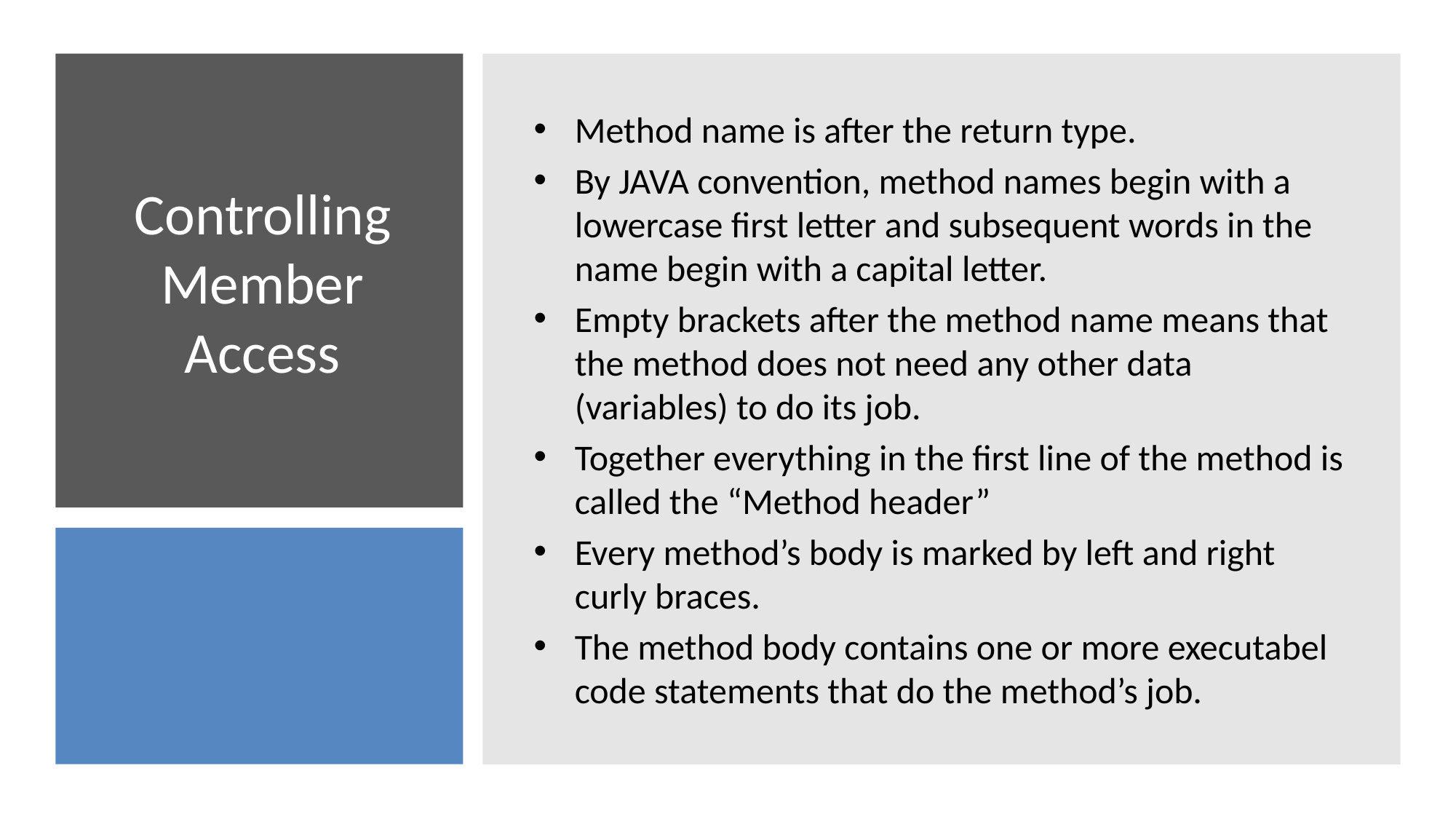

Method name is after the return type.
By JAVA convention, method names begin with a lowercase first letter and subsequent words in the name begin with a capital letter.
Empty brackets after the method name means that the method does not need any other data (variables) to do its job.
Together everything in the first line of the method is called the “Method header”
Every method’s body is marked by left and right curly braces.
The method body contains one or more executabel code statements that do the method’s job.
# Controlling Member Access